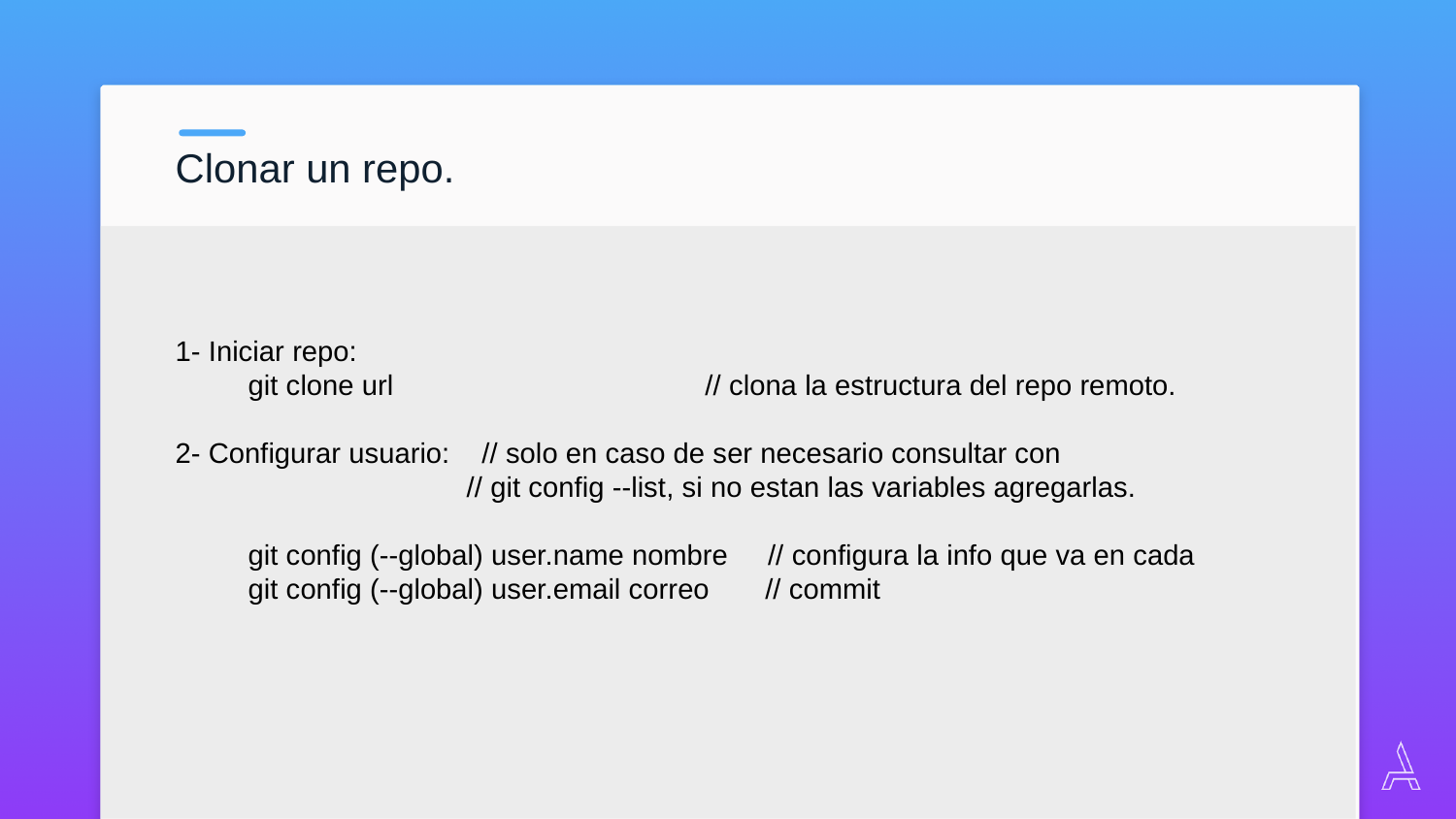

Clonar un repo.
1- Iniciar repo:
git clone url                                       // clona la estructura del repo remoto.

2- Configurar usuario:    // solo en caso de ser necesario consultar con
// git config --list, si no estan las variables agregarlas.
git config (--global) user.name nombre     // configura la info que va en cada
git config (--global) user.email correo       // commit